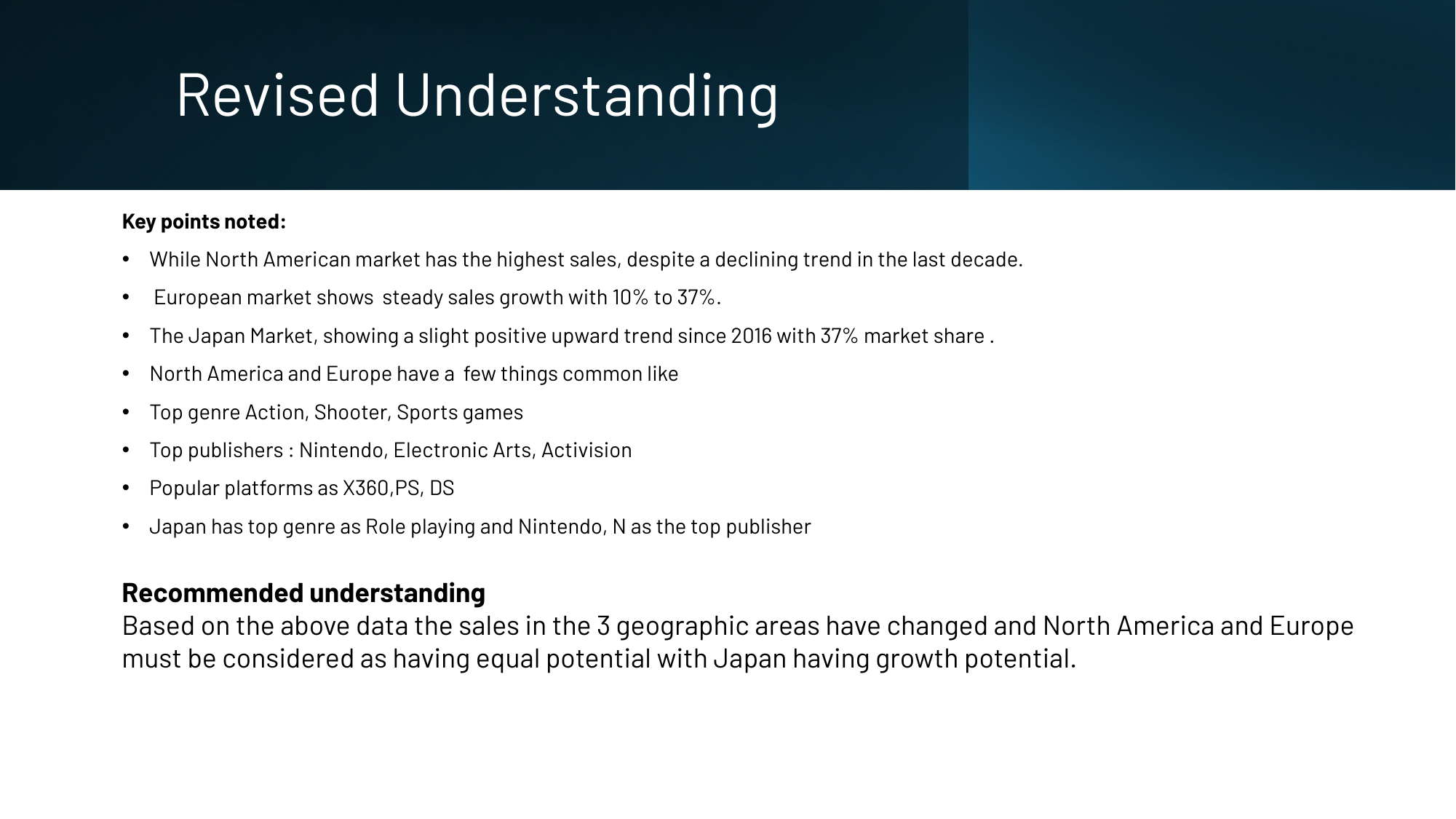

# Revised Understanding
Key points noted:
While North American market has the highest sales, despite a declining trend in the last decade.
 European market shows  steady sales growth with 10% to 37%.
The Japan Market, showing a slight positive upward trend since 2016 with 37% market share .
North America and Europe have a  few things common like
Top genre Action, Shooter, Sports games
Top publishers : Nintendo, Electronic Arts, Activision
Popular platforms as X360,PS, DS
Japan has top genre as Role playing and Nintendo, N as the top publisher
Recommended understanding
Based on the above data the sales in the 3 geographic areas have changed and North America and Europe must be considered as having equal potential with Japan having growth potential.